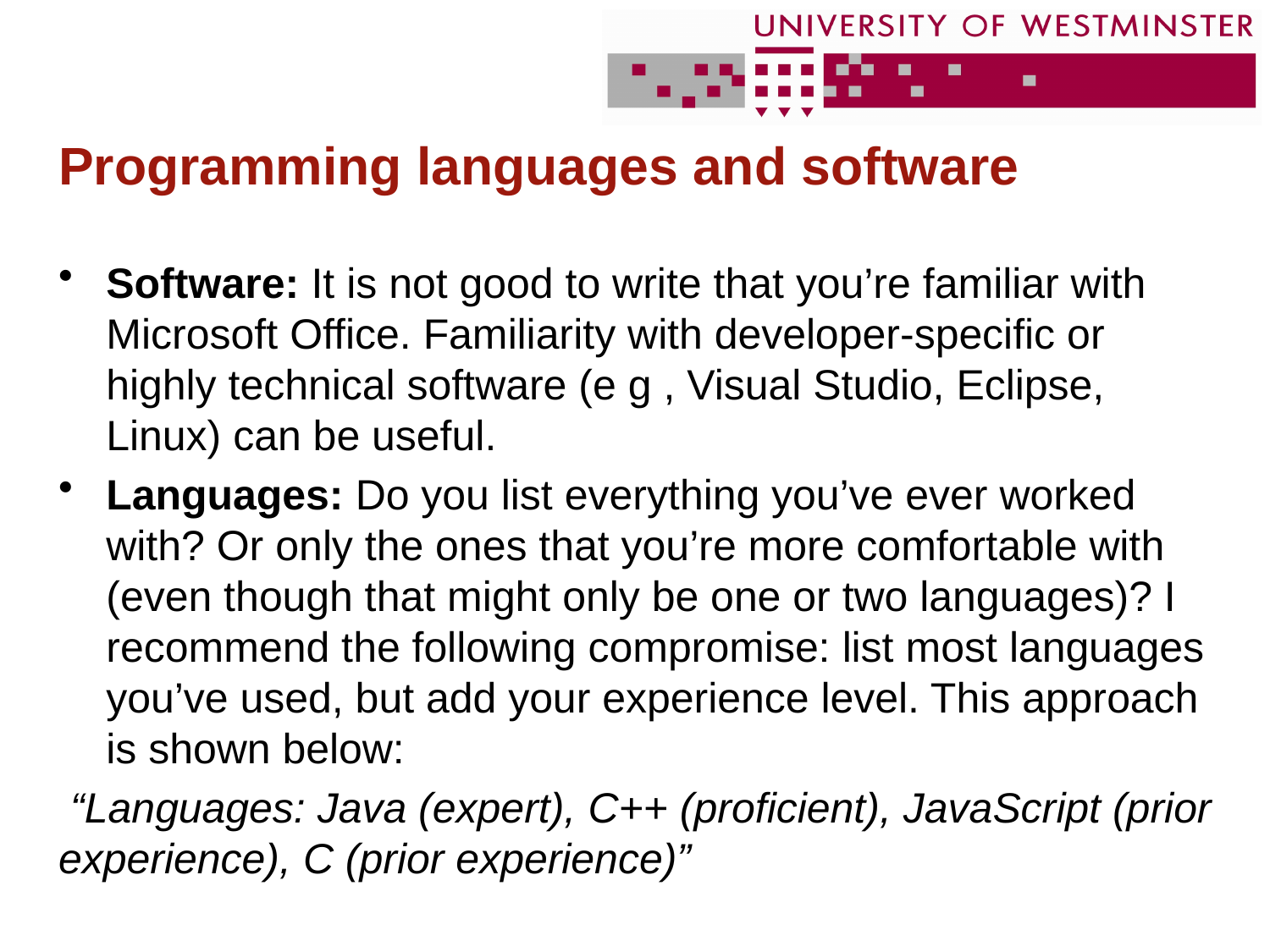

# Programming languages and software
Software: It is not good to write that you’re familiar with Microsoft Office. Familiarity with developer-specific or highly technical software (e g , Visual Studio, Eclipse, Linux) can be useful.
Languages: Do you list everything you’ve ever worked with? Or only the ones that you’re more comfortable with (even though that might only be one or two languages)? I recommend the following compromise: list most languages you’ve used, but add your experience level. This approach is shown below:
 “Languages: Java (expert), C++ (proficient), JavaScript (prior experience), C (prior experience)”